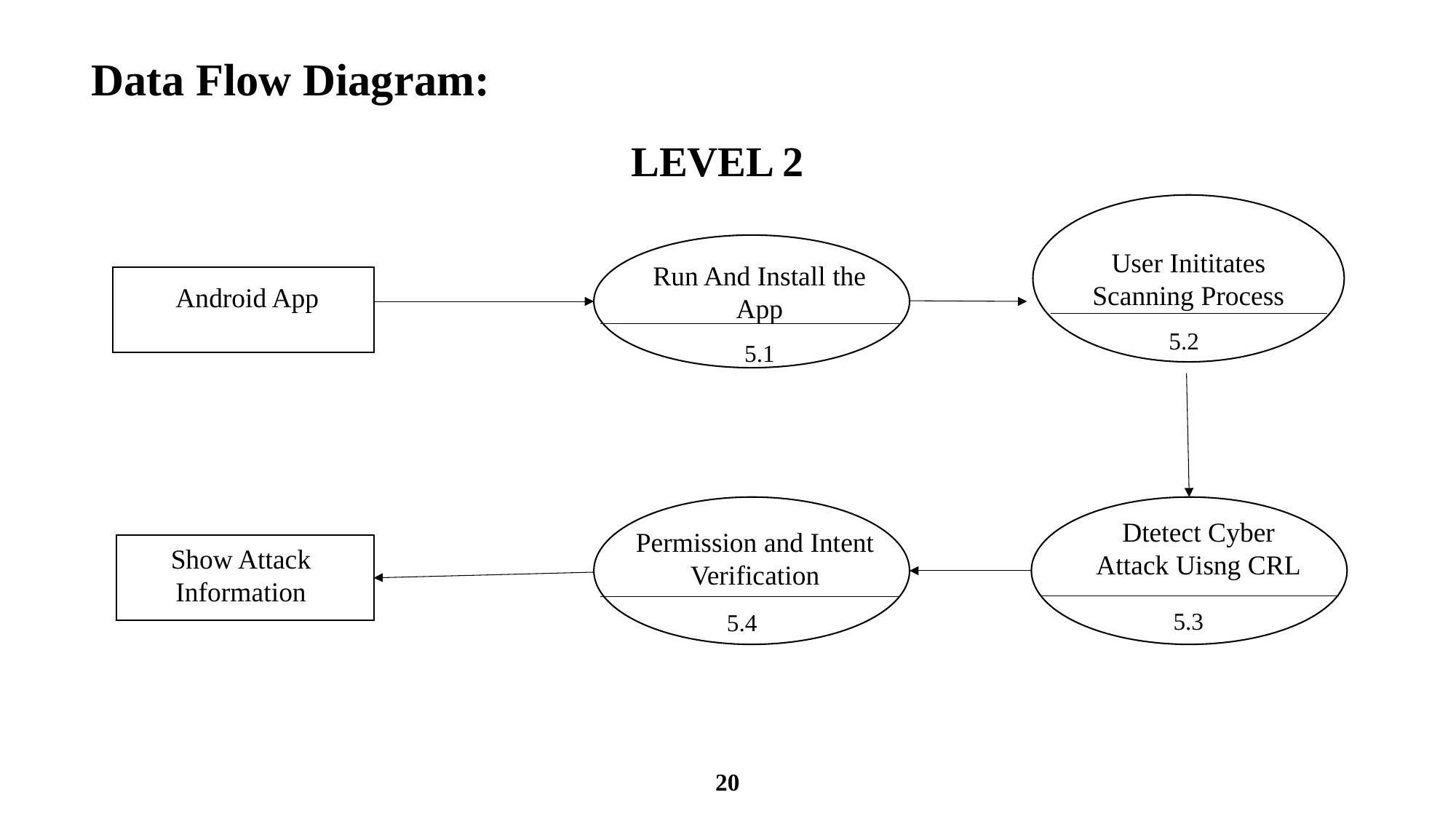

# Data Flow Diagram:
LEVEL 2

User Inititates Scanning Process

Run And Install the App

Android App
5.2
5.1

Dtetect Cyber Attack Uisng CRL
Permission and Intent Verification

Show Attack Information
5.3
5.4
20